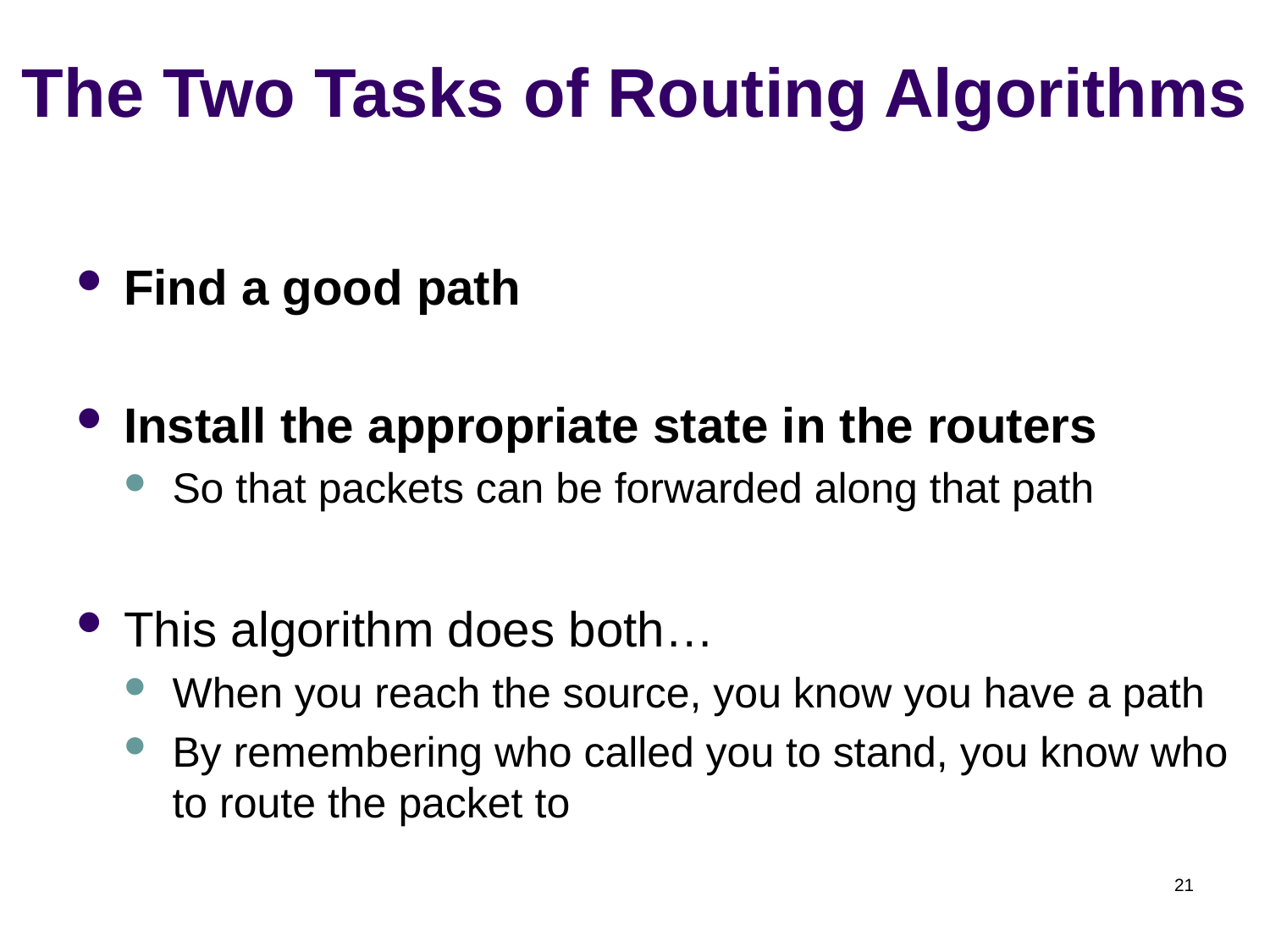

# The Two Tasks of Routing Algorithms

Find a good path

Install the appropriate state in the routers
So that packets can be forwarded along that path

This algorithm does both…
When you reach the source, you know you have a path
By remembering who called you to stand, you know who to route the packet to
21